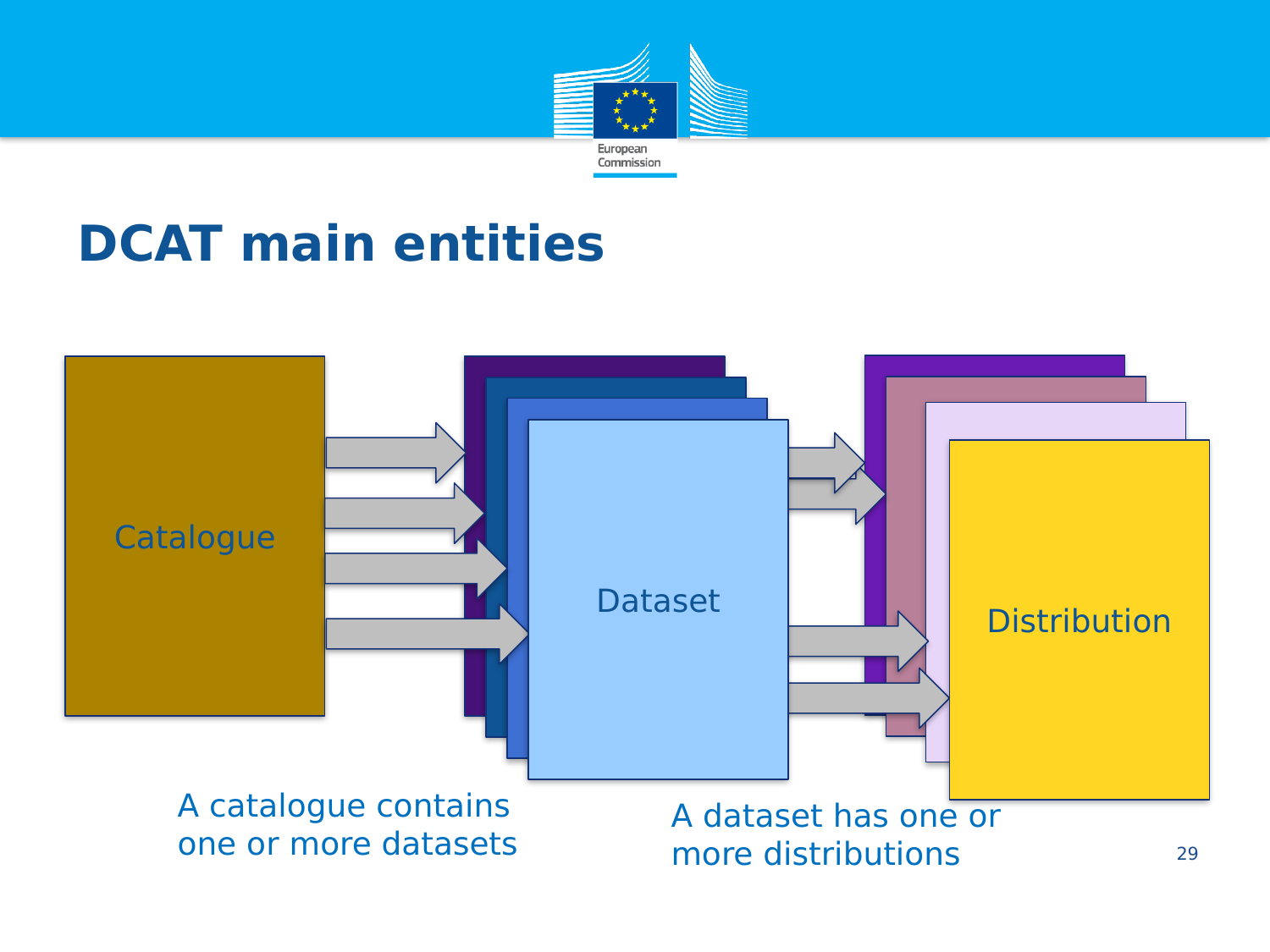

# DCAT main entities
Distribution
Catalogue
Dataset
Distribution
Dataset
Dataset
Distribution
Dataset

Distribution

A catalogue contains one or more datasets
A dataset has one or more distributions
29